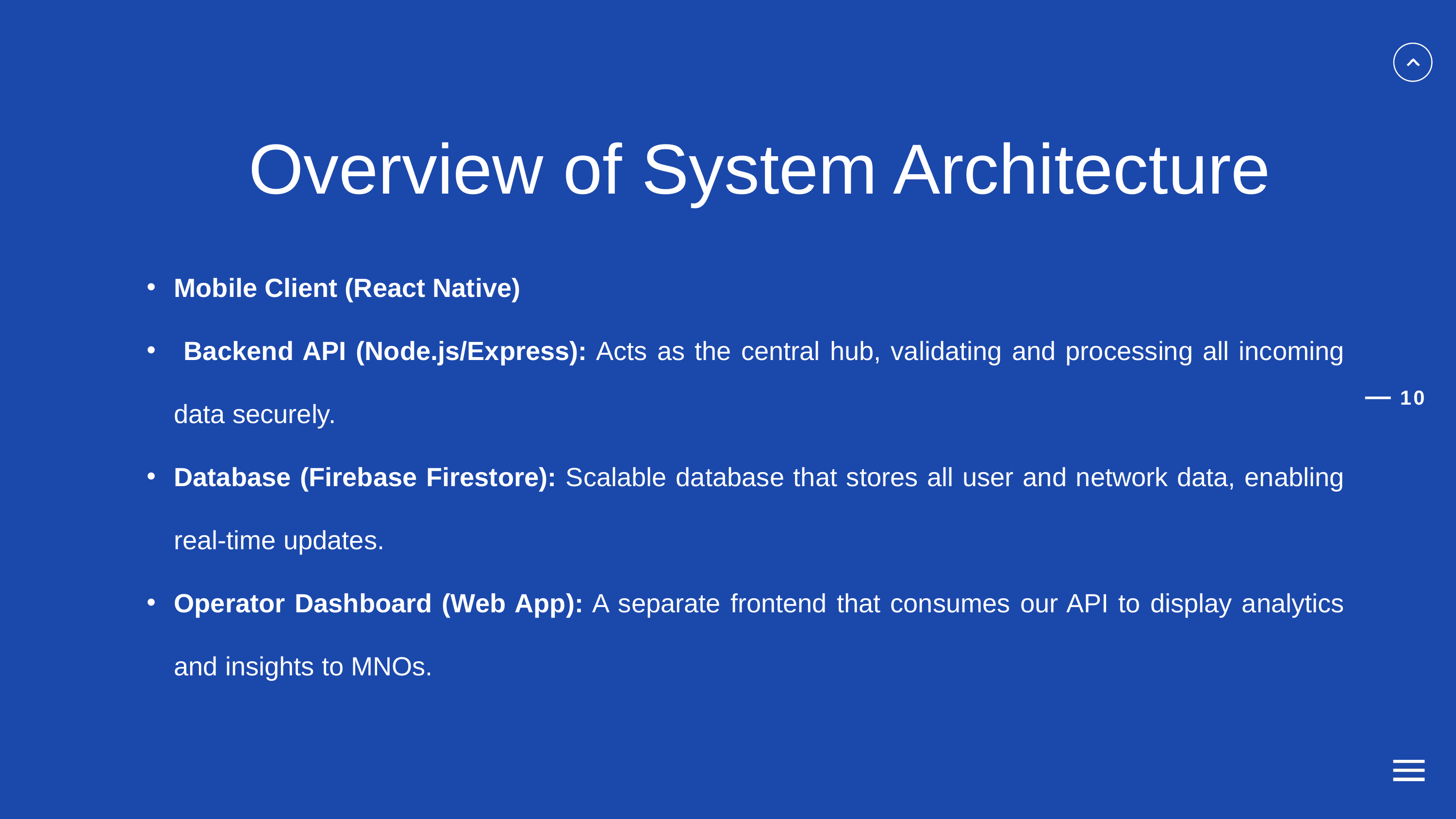

Overview of System Architecture

Mobile Client (React Native)
 Backend API (Node.js/Express): Acts as the central hub, validating and processing all incoming data securely.
Database (Firebase Firestore): Scalable database that stores all user and network data, enabling real-time updates.
Operator Dashboard (Web App): A separate frontend that consumes our API to display analytics and insights to MNOs.
10